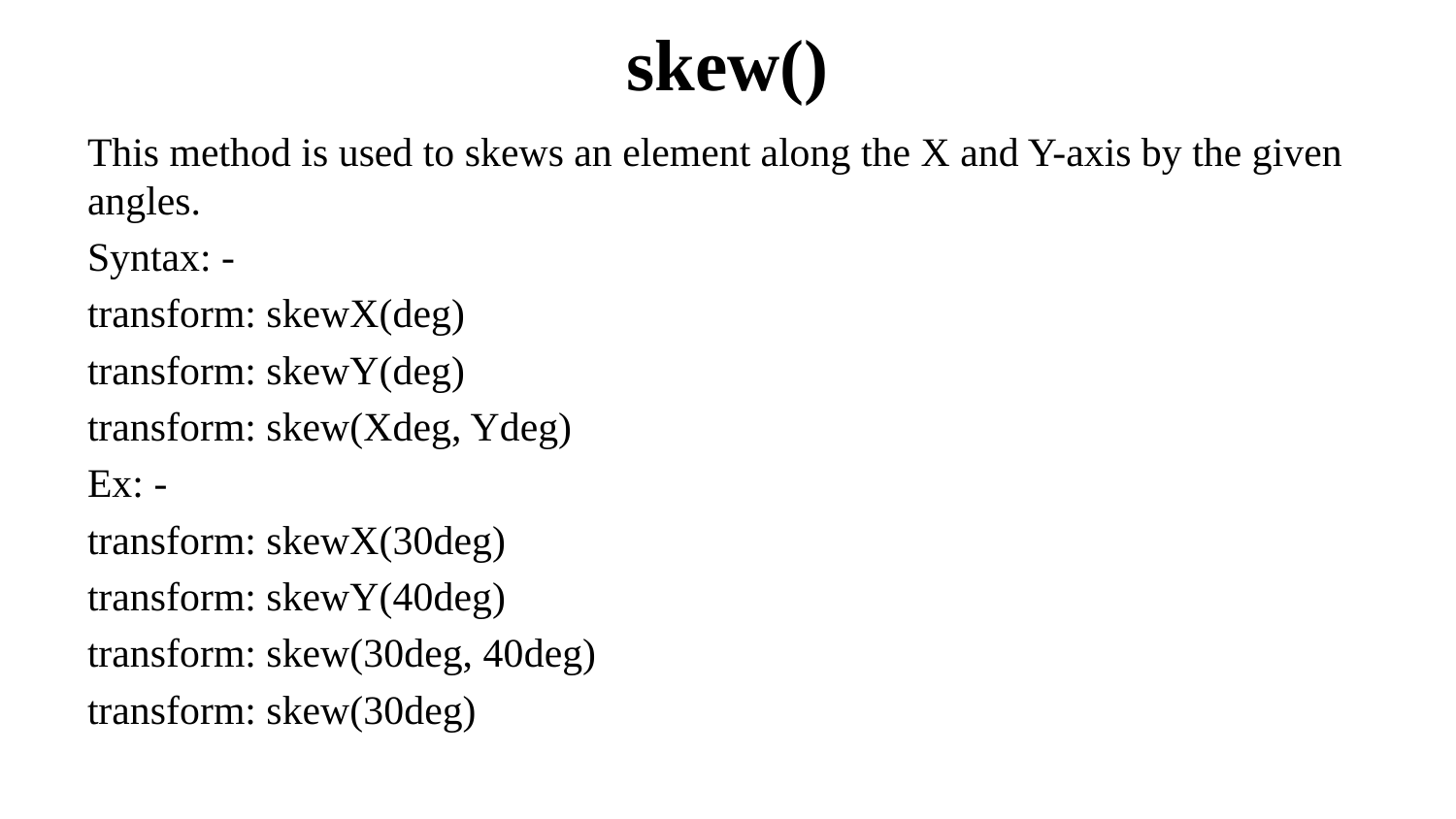

# skew()
This method is used to skews an element along the X and Y-axis by the given angles.
Syntax: -
transform: skewX(deg)
transform: skewY(deg)
transform: skew(Xdeg, Ydeg)
Ex: -
transform: skewX(30deg)
transform: skewY(40deg)
transform: skew(30deg, 40deg)
transform: skew(30deg)